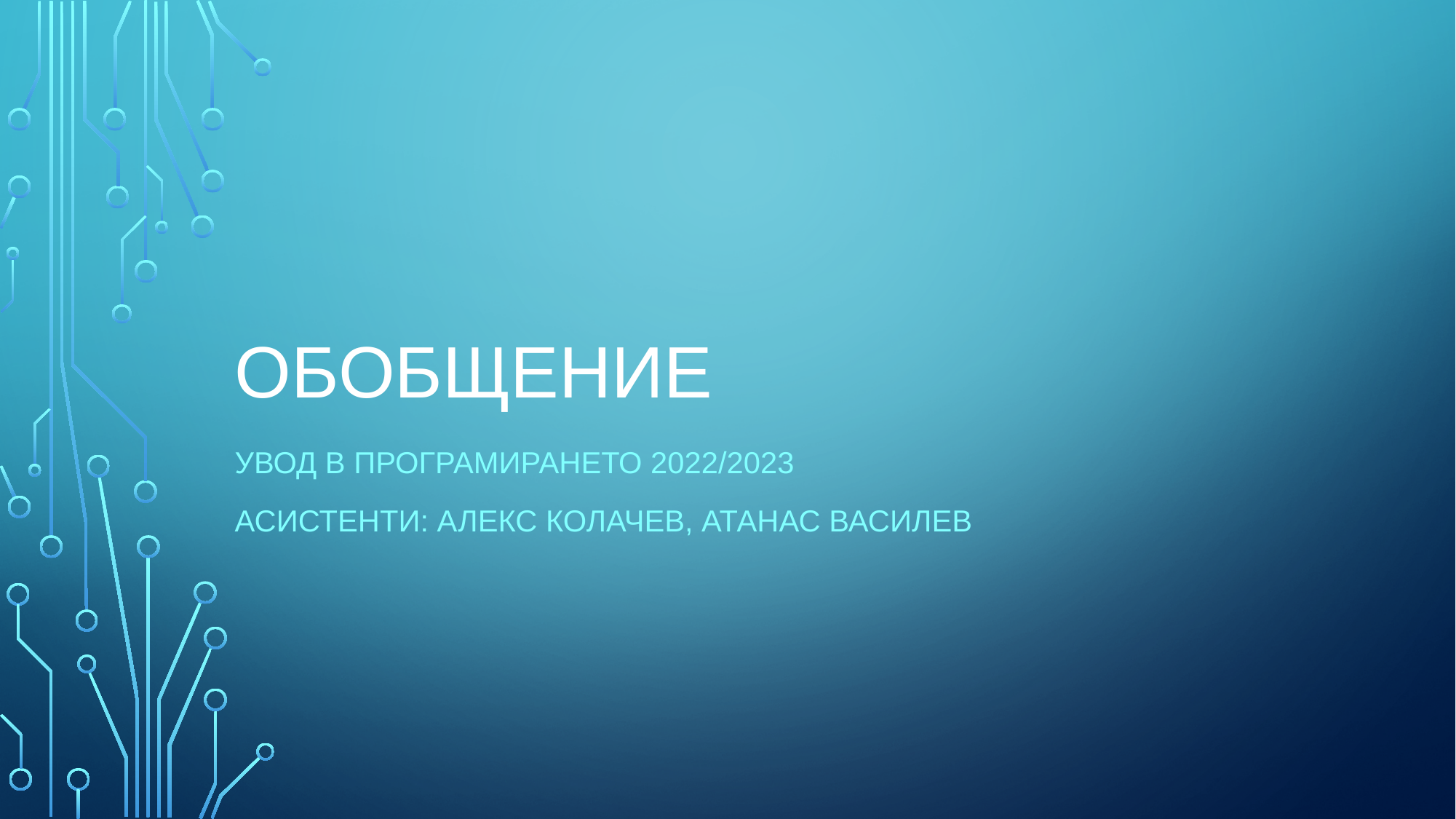

# Обобщение
Увод в програмирането 2022/2023
Асистенти: Алекс Колачев, Атанас Василев